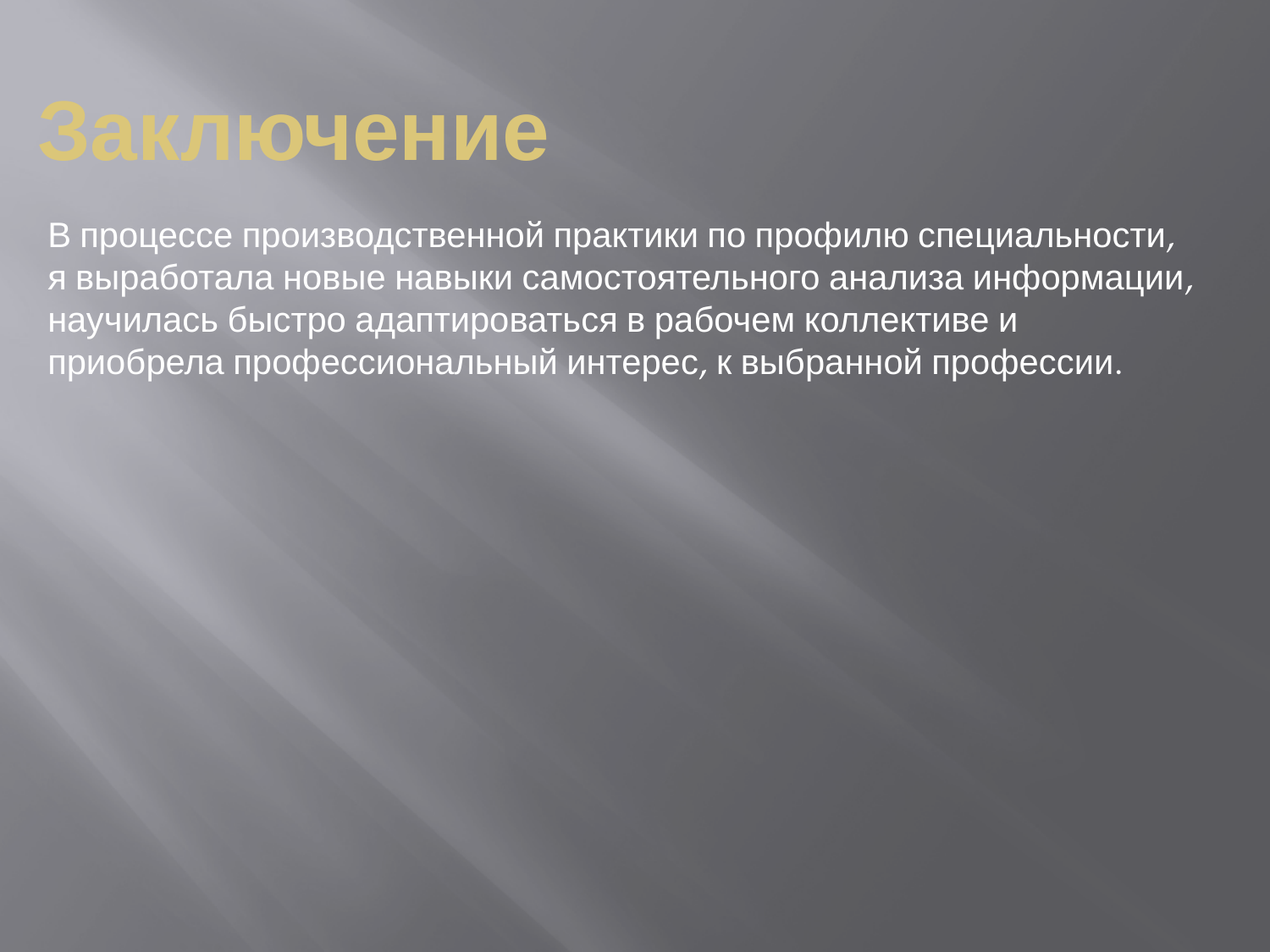

# Заключение
В процессе производственной практики по профилю специальности, я выработала новые навыки самостоятельного анализа информации, научилась быстро адаптироваться в рабочем коллективе и приобрела профессиональный интерес, к выбранной профессии.